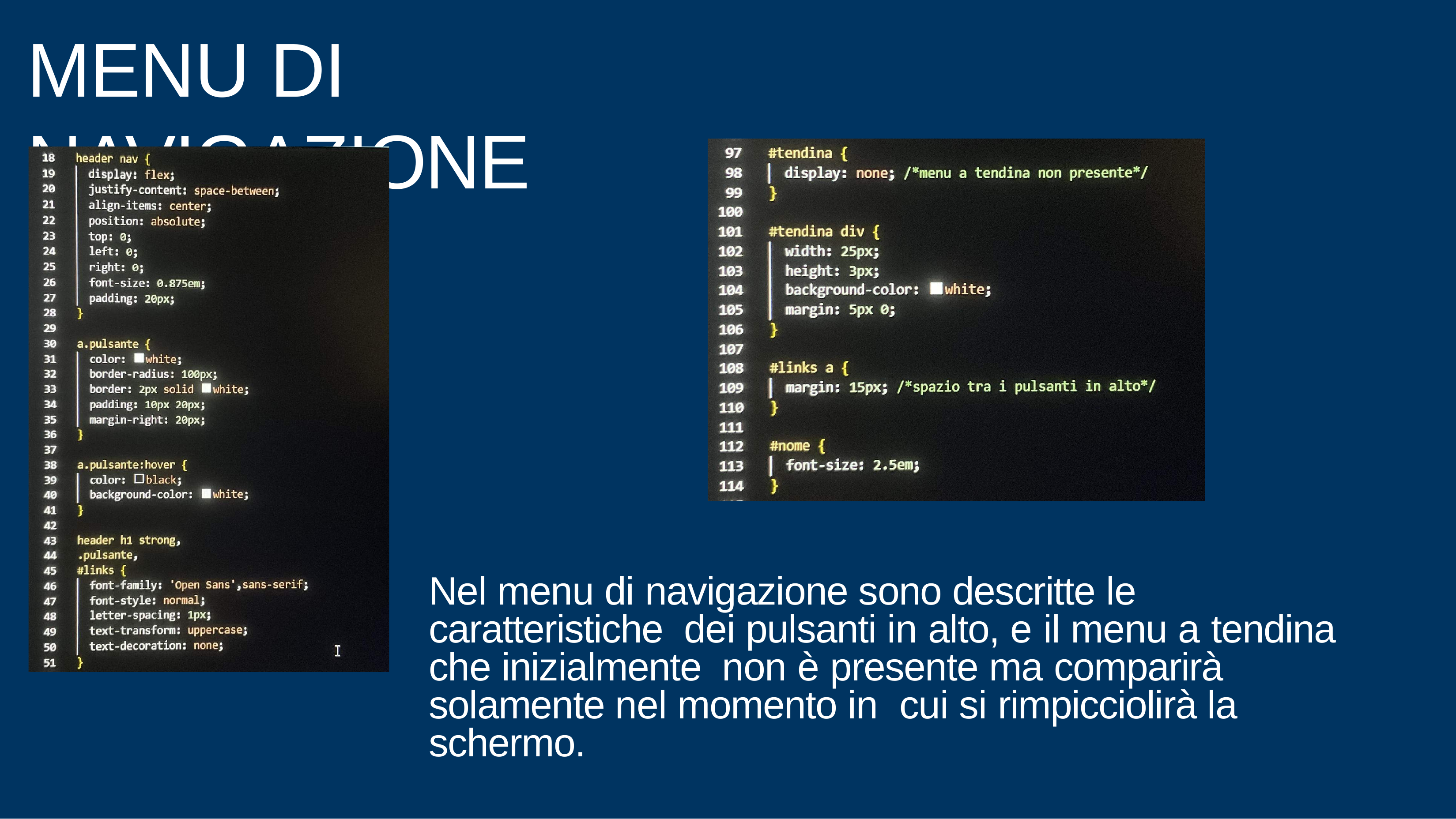

# MENU DI NAVIGAZIONE

Nel menu di navigazione sono descritte le caratteristiche  dei pulsanti in alto, e il menu a tendina che inizialmente  non è presente ma comparirà solamente nel momento in  cui si rimpicciolirà la schermo.